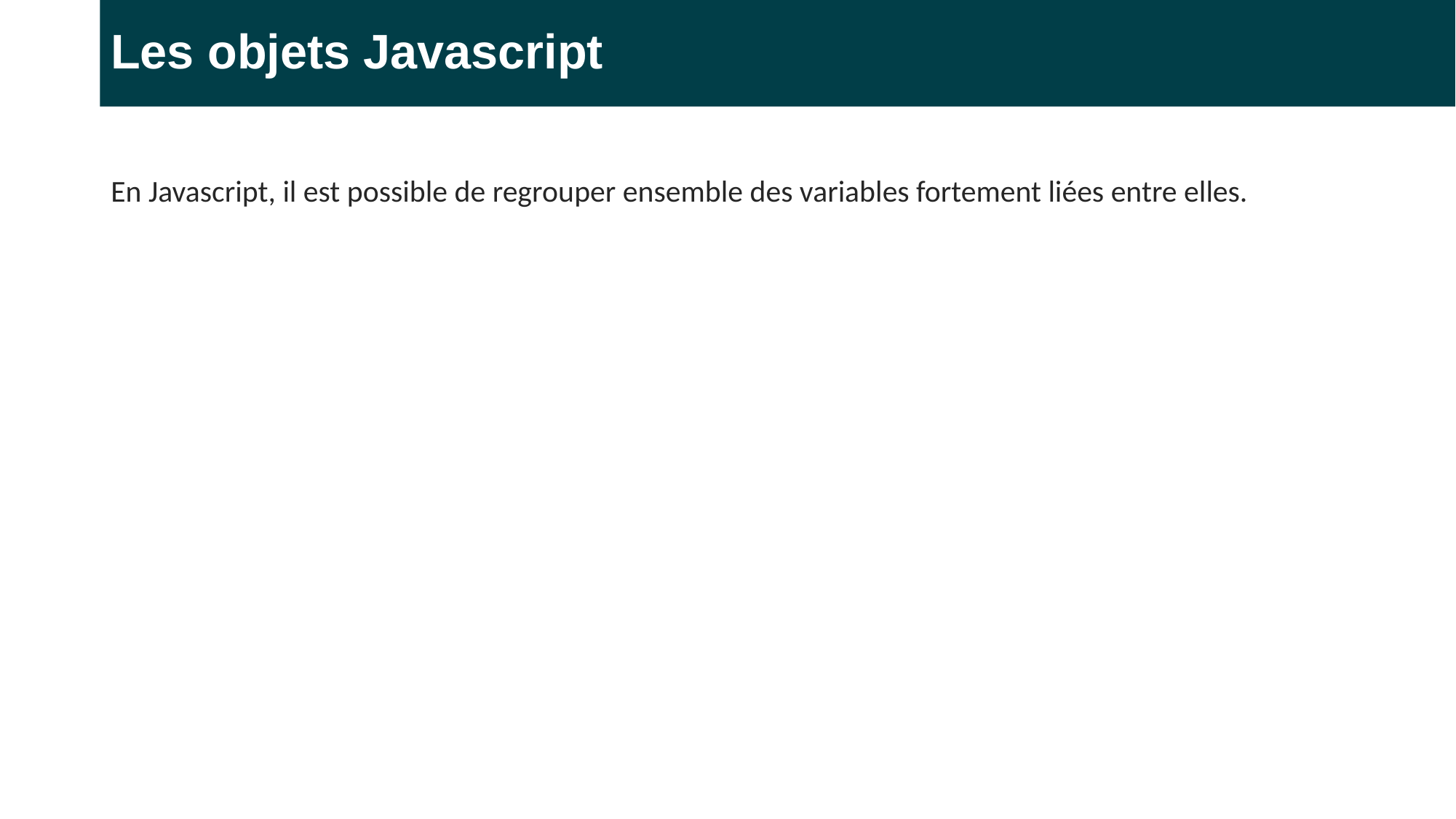

# Les objets Javascript
En Javascript, il est possible de regrouper ensemble des variables fortement liées entre elles.